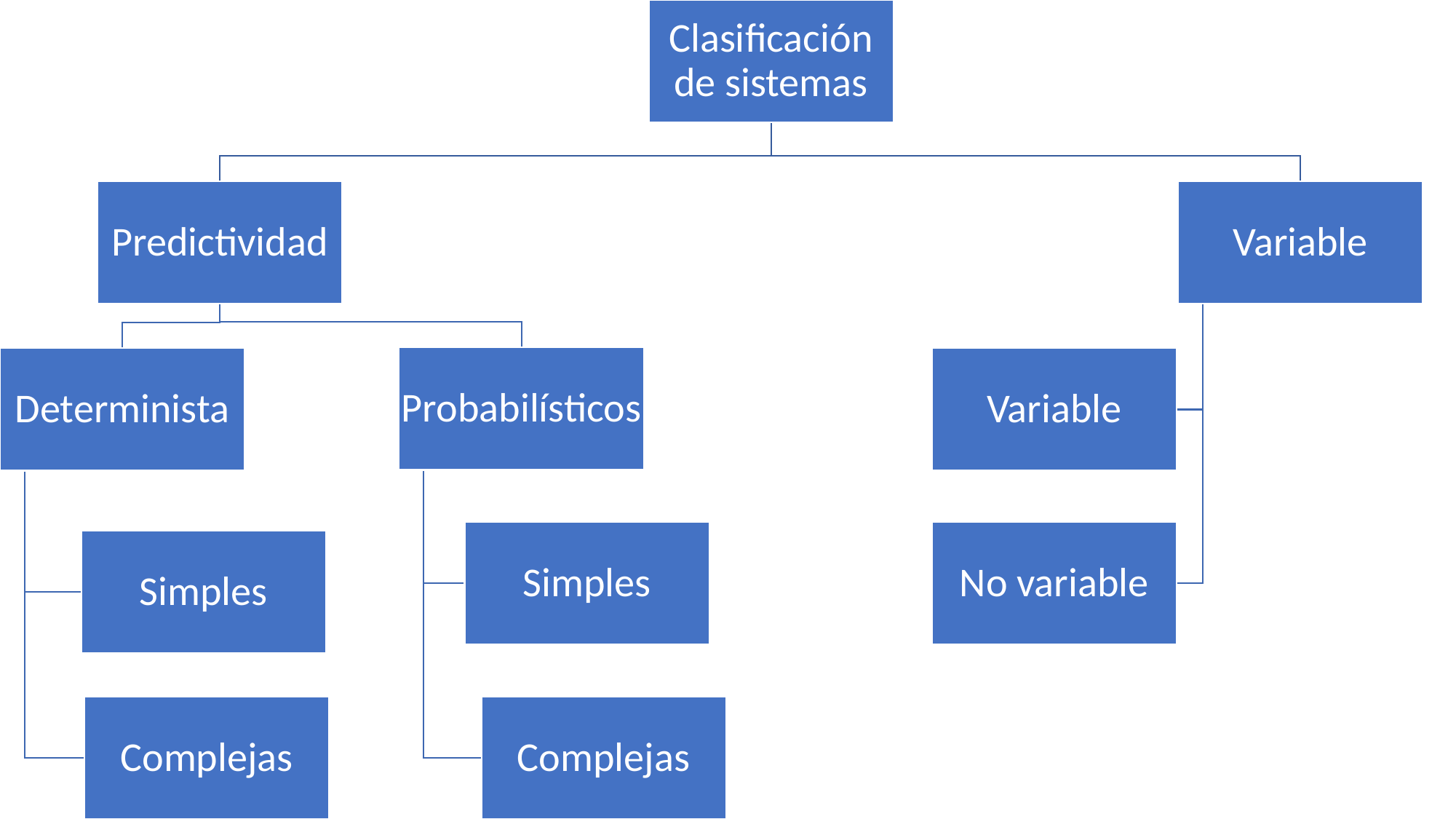

Clasificación de sistemas
Predictividad
Determinista
Simples
Complejas
Probabilísticos
Simples
Complejas
Variable
Variable
No variable